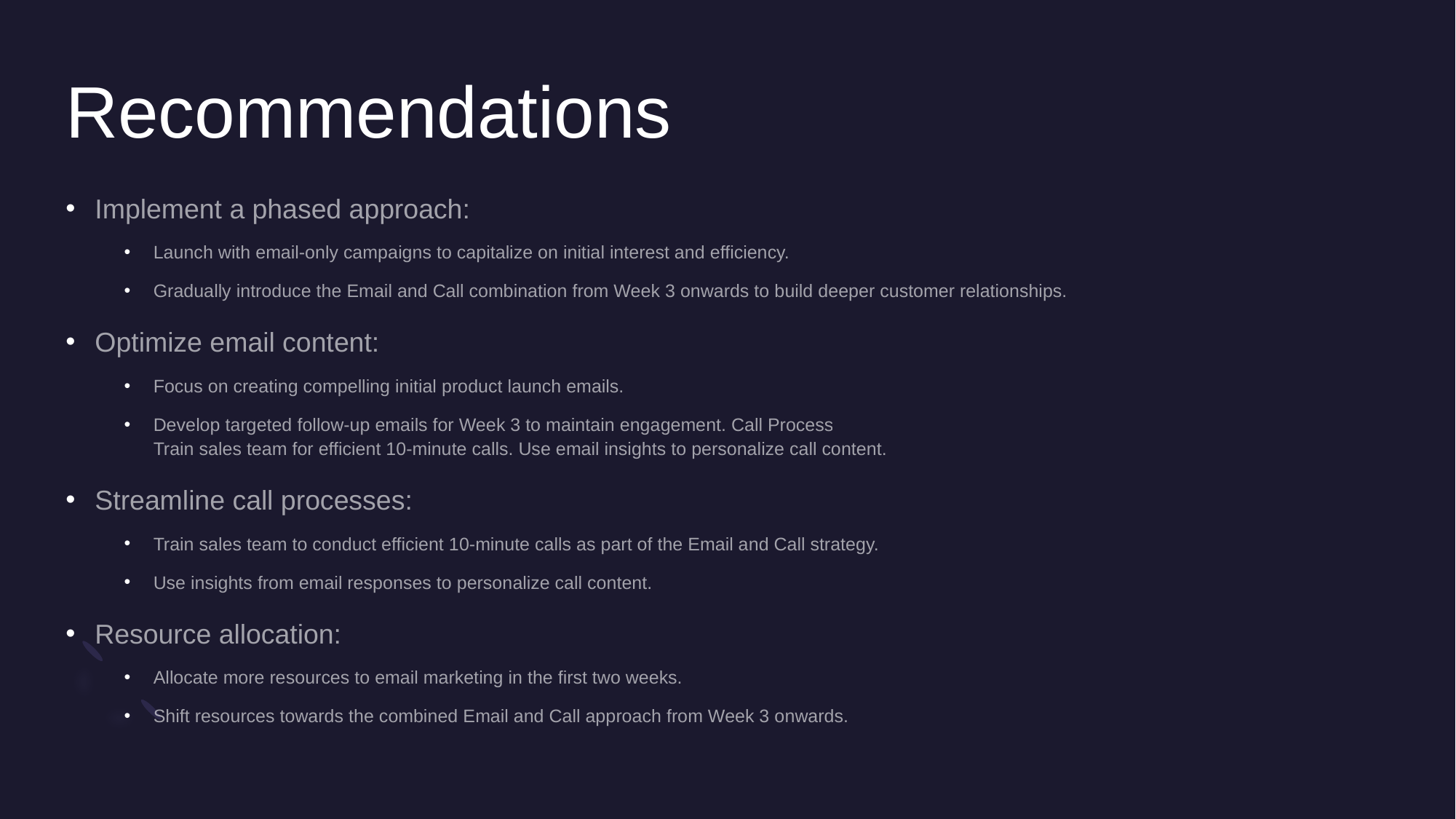

# Recommendations
Implement a phased approach:
Launch with email-only campaigns to capitalize on initial interest and efficiency.
Gradually introduce the Email and Call combination from Week 3 onwards to build deeper customer relationships.
Optimize email content:
Focus on creating compelling initial product launch emails.
Develop targeted follow-up emails for Week 3 to maintain engagement. Call Process
Train sales team for efficient 10-minute calls. Use email insights to personalize call content.
Streamline call processes:
Train sales team to conduct efficient 10-minute calls as part of the Email and Call strategy.
Use insights from email responses to personalize call content.
Resource allocation:
Allocate more resources to email marketing in the first two weeks.
Shift resources towards the combined Email and Call approach from Week 3 onwards.